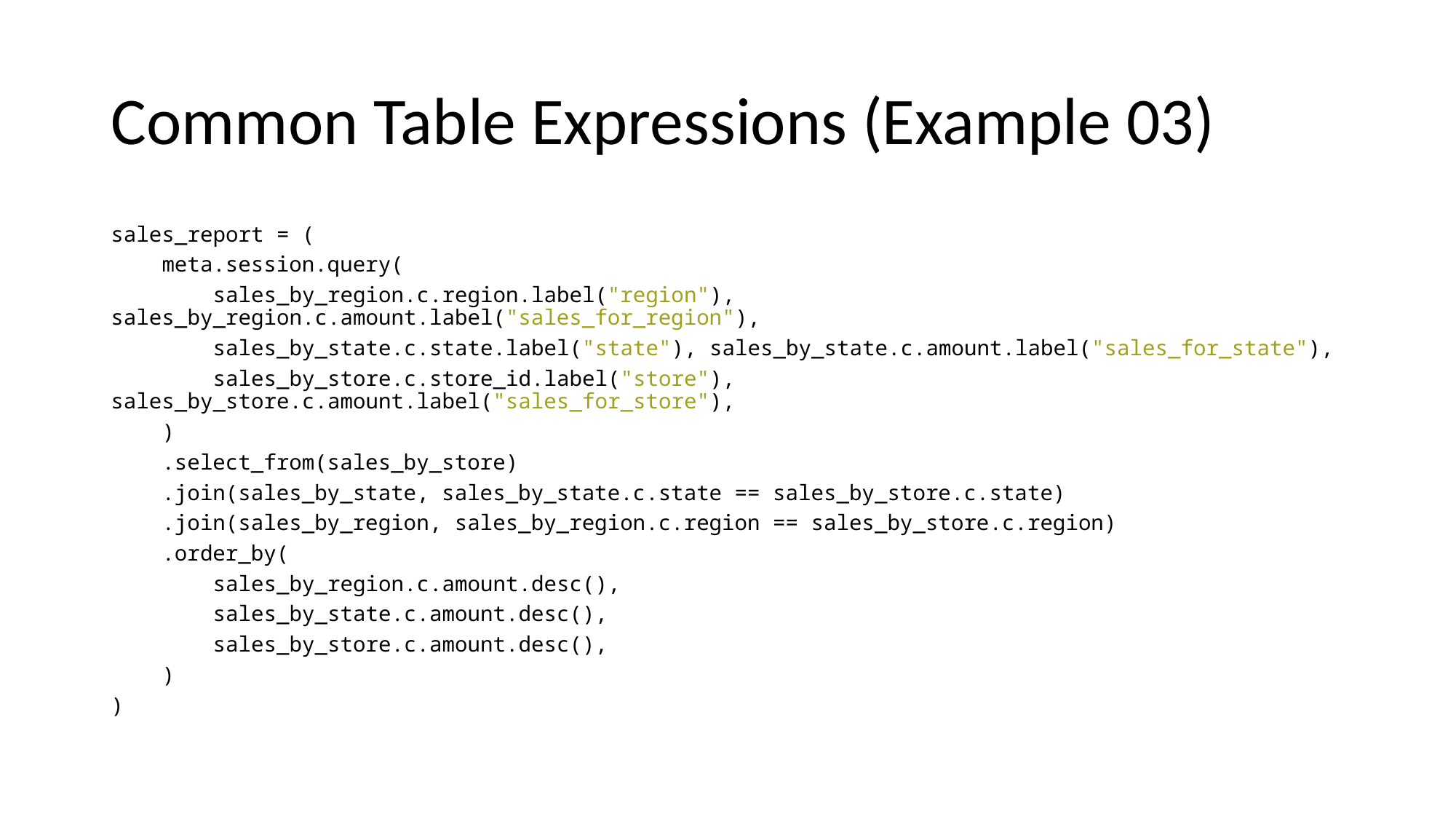

# Common Table Expressions (Example 03)
sales_report = (
    meta.session.query(
        sales_by_region.c.region.label("region"), sales_by_region.c.amount.label("sales_for_region"),
        sales_by_state.c.state.label("state"), sales_by_state.c.amount.label("sales_for_state"),
        sales_by_store.c.store_id.label("store"), sales_by_store.c.amount.label("sales_for_store"),
    )
    .select_from(sales_by_store)
    .join(sales_by_state, sales_by_state.c.state == sales_by_store.c.state)
    .join(sales_by_region, sales_by_region.c.region == sales_by_store.c.region)
    .order_by(
        sales_by_region.c.amount.desc(),
        sales_by_state.c.amount.desc(),
        sales_by_store.c.amount.desc(),
    )
)